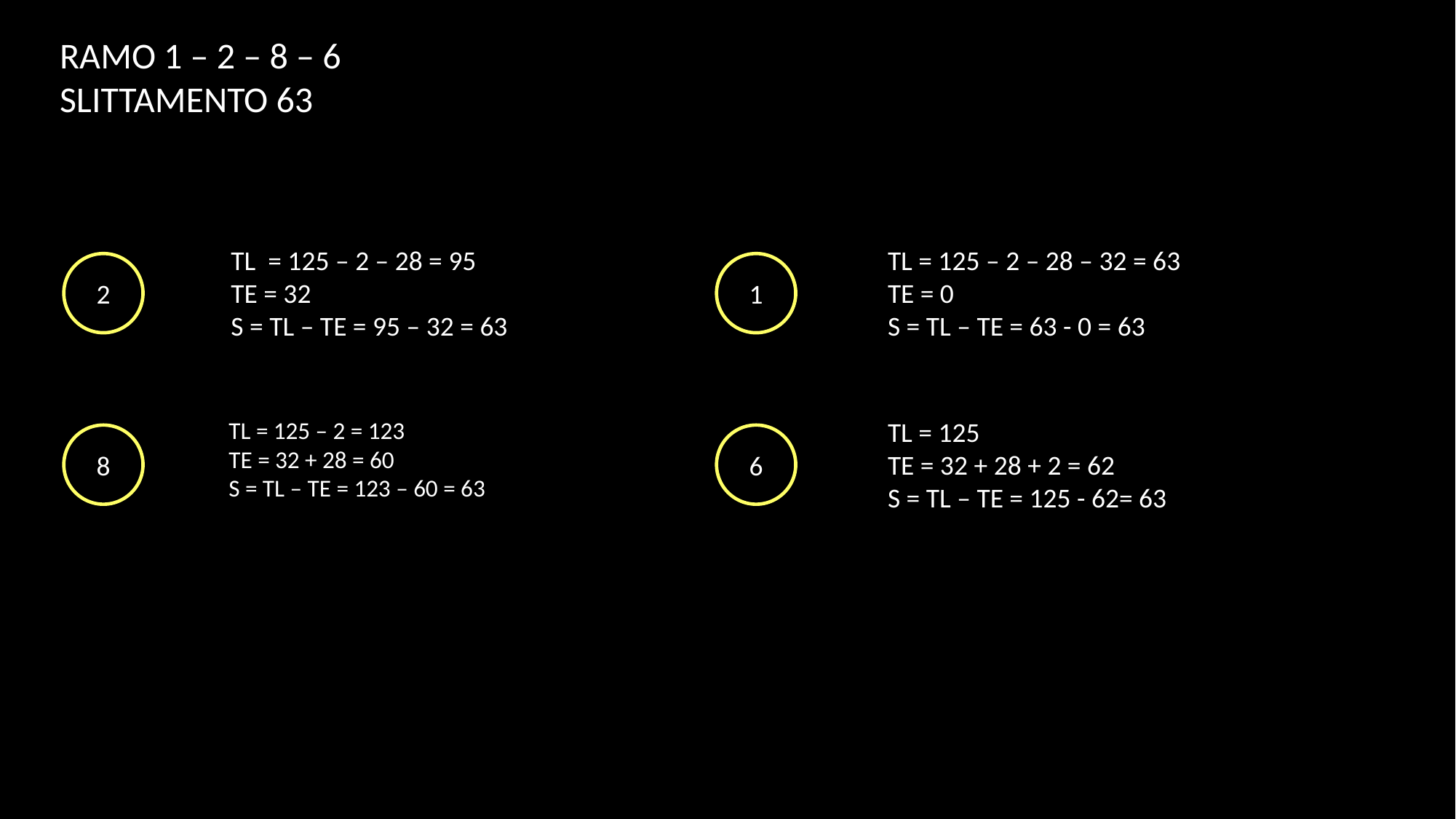

RAMO 1 – 2 – 8 – 6
SLITTAMENTO 63
TL  = 125 – 2 – 28 = 95
TE = 32
S = TL – TE = 95 – 32 = 63
TL = 125 – 2 – 28 – 32 = 63
TE = 0
S = TL – TE = 63 - 0 = 63
2
1
TL = 125 – 2 = 123
TE = 32 + 28 = 60
S = TL – TE = 123 – 60 = 63
TL = 125
TE = 32 + 28 + 2 = 62
S = TL – TE = 125 - 62= 63
8
6